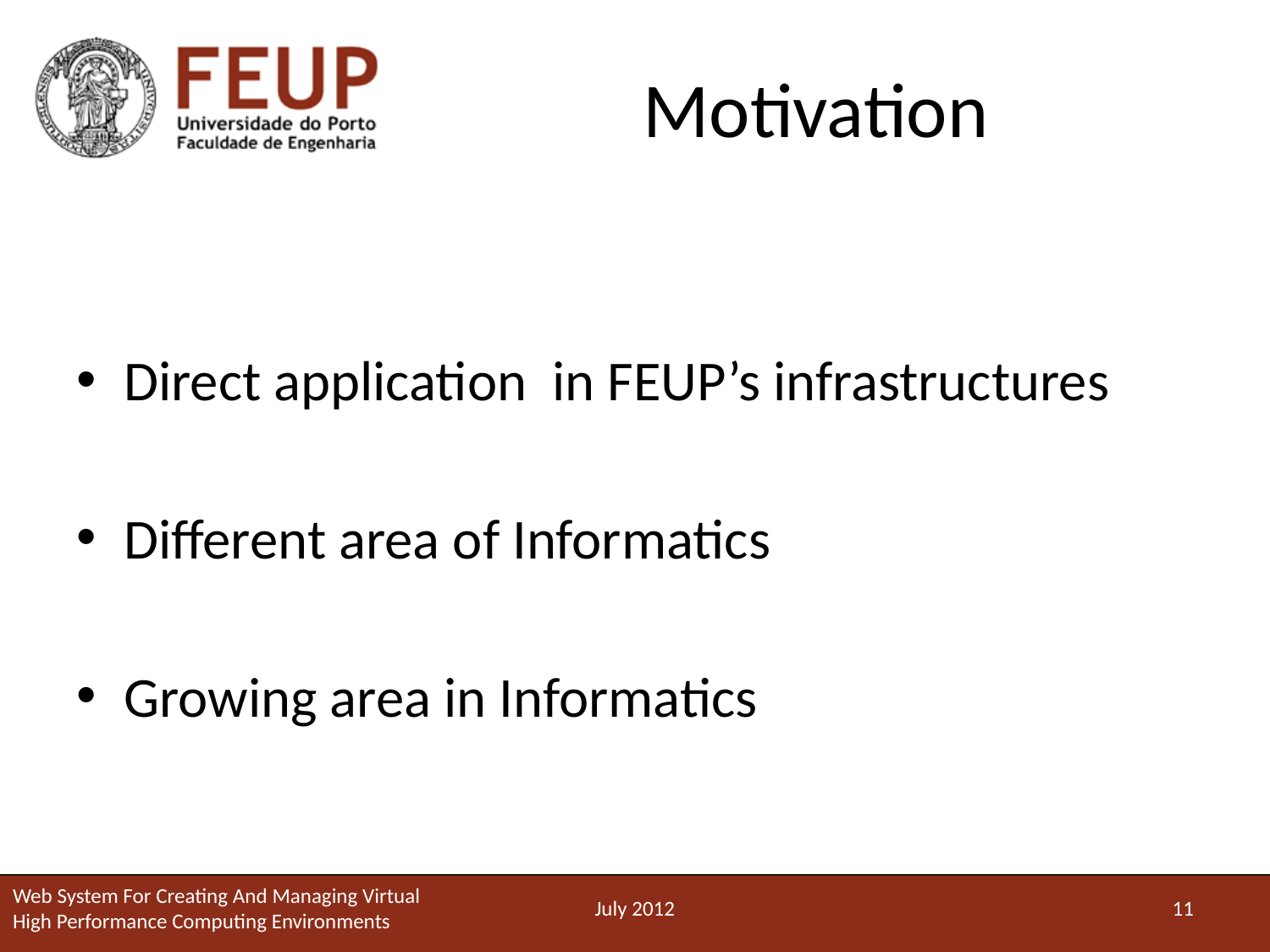

# Motivation
Direct application  in FEUP’s infrastructures

Different area of Informatics

Growing area in Informatics
Web System For Creating And Managing Virtual High Performance Computing Environments
July 2012
11